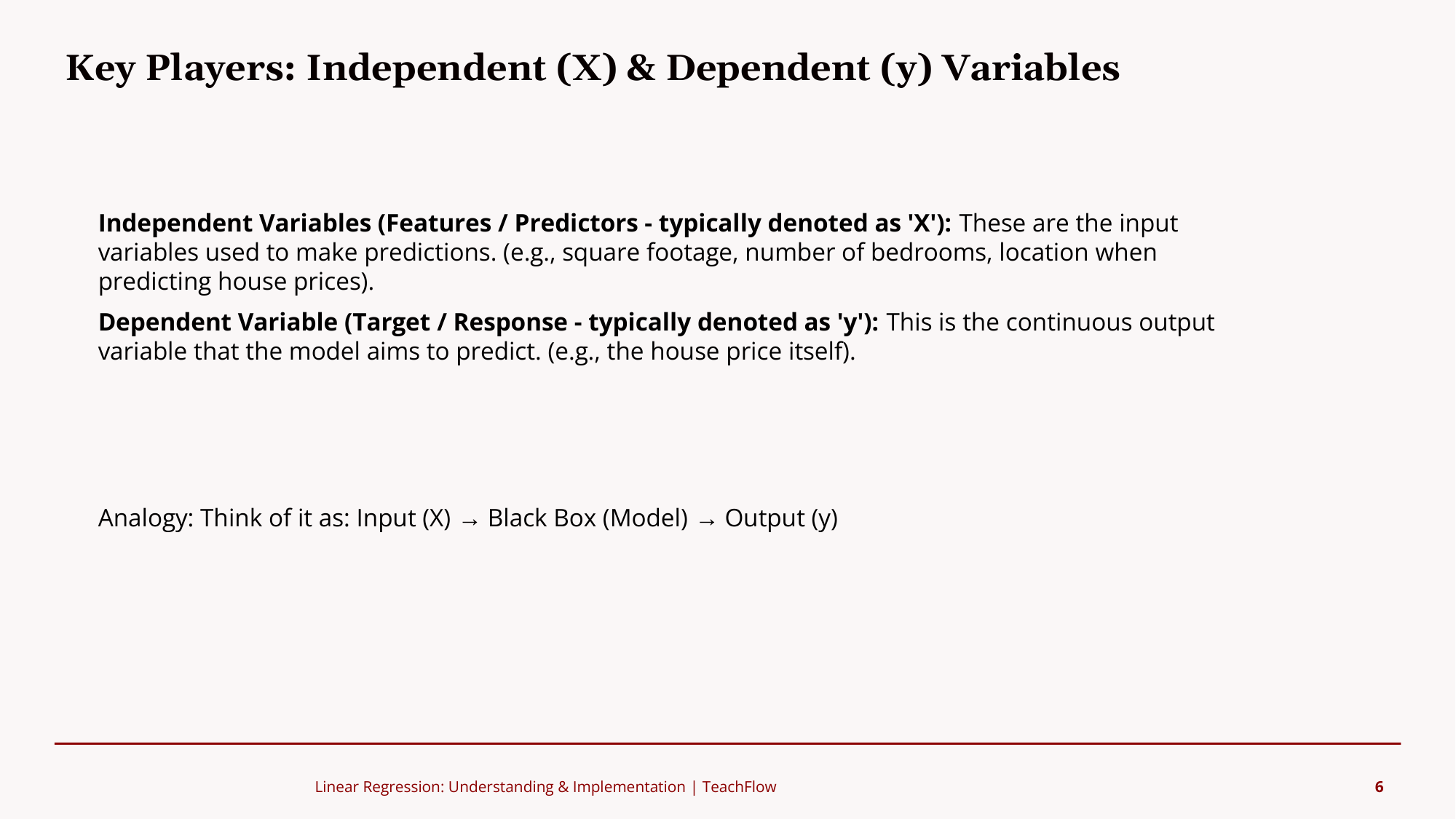

Key Players: Independent (X) & Dependent (y) Variables
#

Independent Variables (Features / Predictors - typically denoted as 'X'): These are the input variables used to make predictions. (e.g., square footage, number of bedrooms, location when predicting house prices).
Dependent Variable (Target / Response - typically denoted as 'y'): This is the continuous output variable that the model aims to predict. (e.g., the house price itself).
Analogy: Think of it as: Input (X) → Black Box (Model) → Output (y)

Linear Regression: Understanding & Implementation | TeachFlow
6